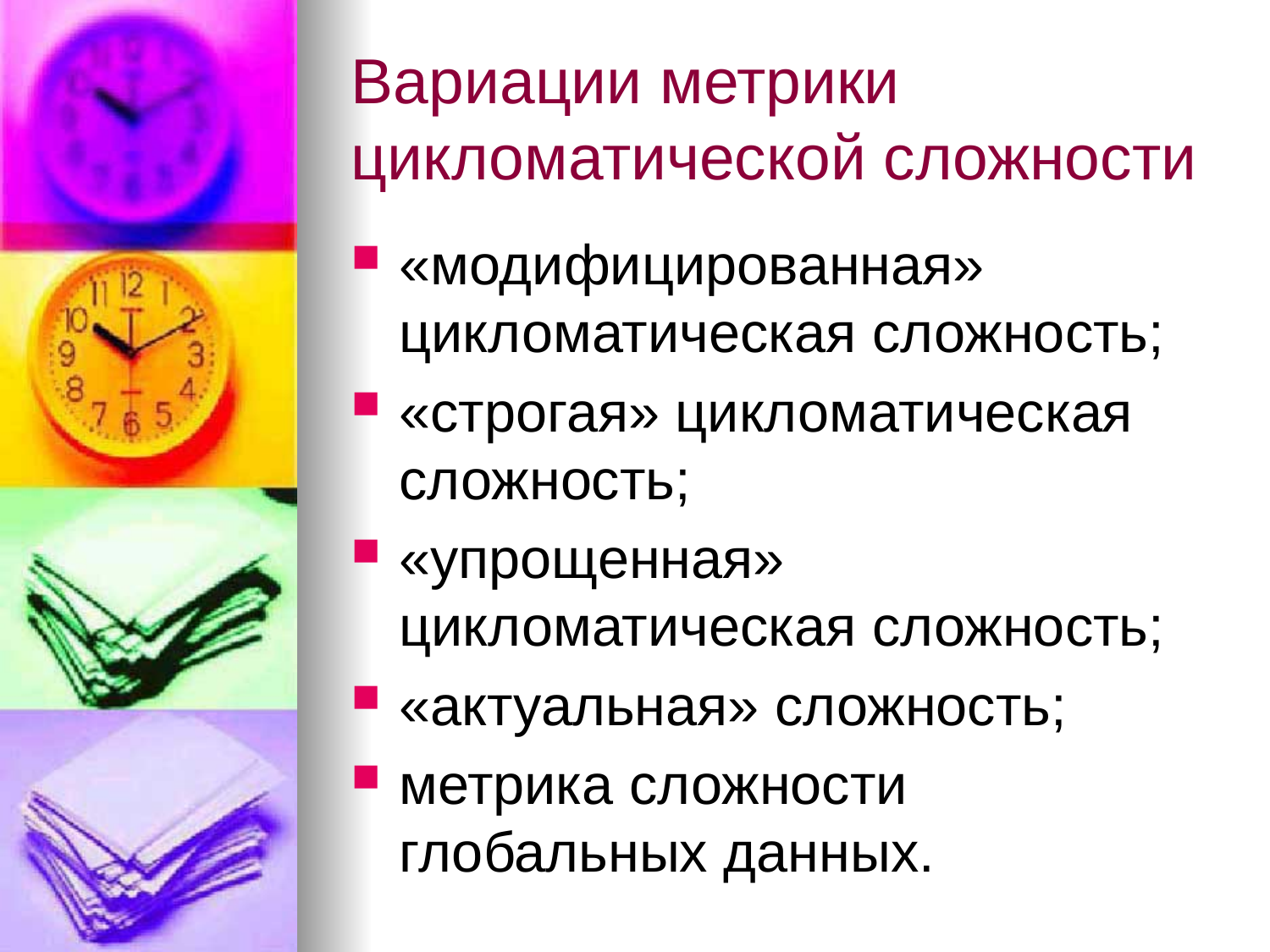

# Вариации метрики цикломатической сложности
«модифицированная» цикломатическая сложность;
«строгая» цикломатическая сложность;
«упрощенная» цикломатическая сложность;
«актуальная» сложность;
метрика сложности глобальных данных.
189